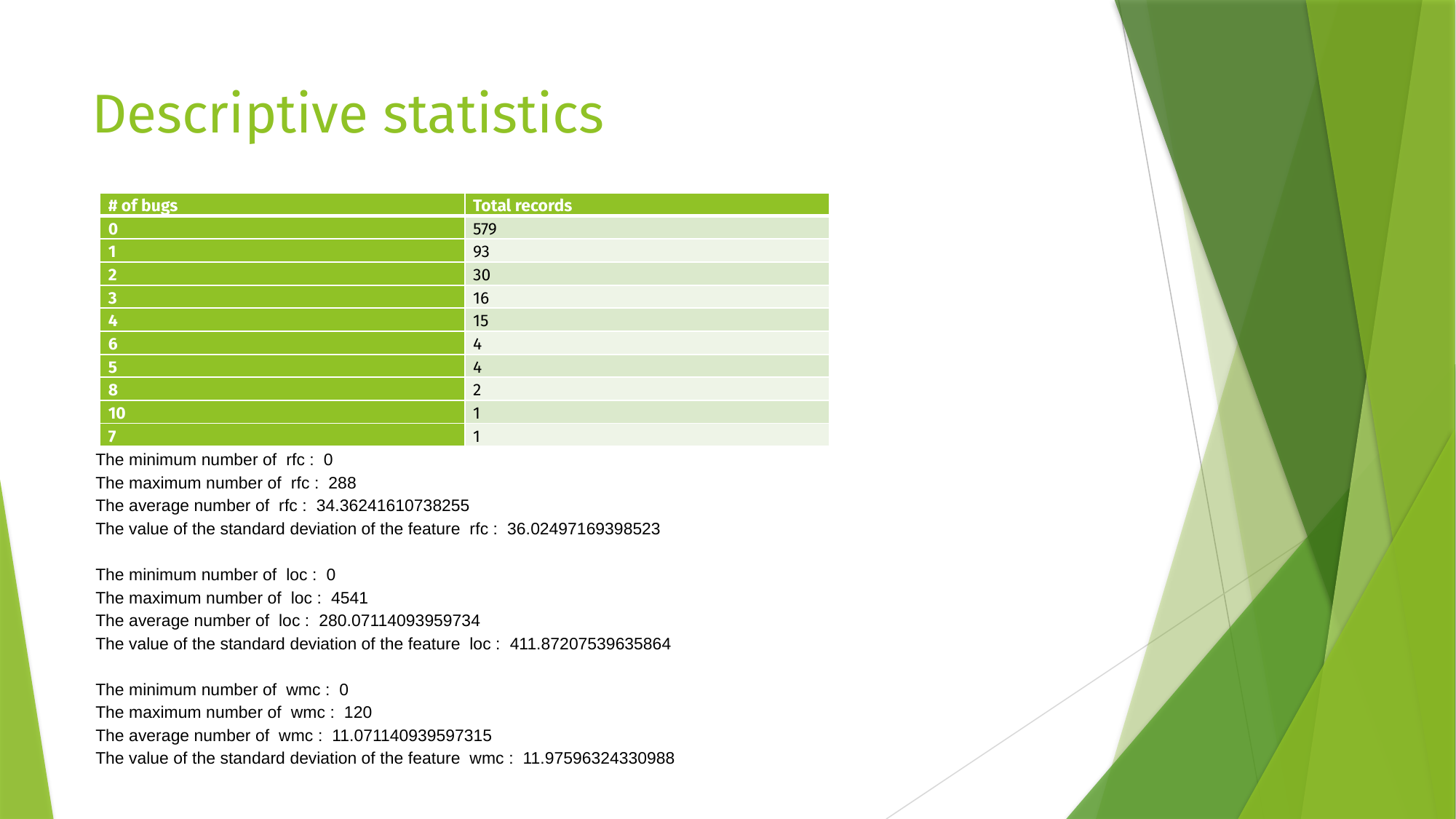

# Descriptive statistics
| # of bugs | Total records |
| --- | --- |
| 0 | 579 |
| 1 | 93 |
| 2 | 30 |
| 3 | 16 |
| 4 | 15 |
| 6 | 4 |
| 5 | 4 |
| 8 | 2 |
| 10 | 1 |
| 7 | 1 |
The minimum number of  rfc :  0
The maximum number of  rfc :  288
The average number of  rfc :  34.36241610738255
The value of the standard deviation of the feature  rfc :  36.02497169398523

The minimum number of  loc :  0
The maximum number of  loc :  4541
The average number of  loc :  280.07114093959734
The value of the standard deviation of the feature  loc :  411.87207539635864

The minimum number of  wmc :  0
The maximum number of  wmc :  120
The average number of  wmc :  11.071140939597315
The value of the standard deviation of the feature  wmc :  11.97596324330988